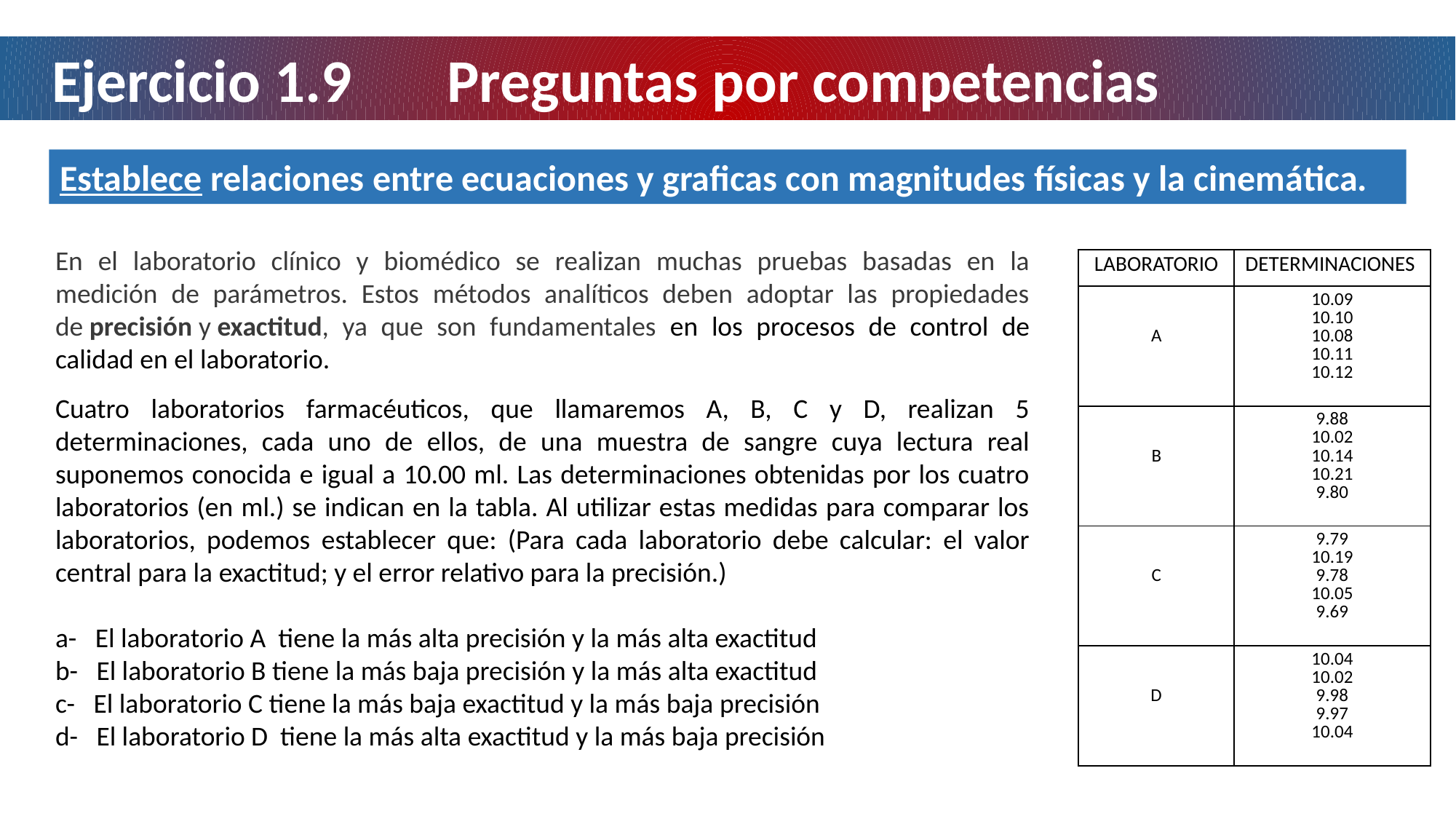

Ejercicio 1.9 	Preguntas por competencias
Establece relaciones entre ecuaciones y graficas con magnitudes físicas y la cinemática.
En el laboratorio clínico y biomédico se realizan muchas pruebas basadas en la medición de parámetros. Estos métodos analíticos deben adoptar las propiedades de precisión y exactitud, ya que son fundamentales en los procesos de control de calidad en el laboratorio.
| LABORATORIO | DETERMINACIONES |
| --- | --- |
| A | 10.09 10.10 10.08 10.11 10.12 |
| B | 9.88 10.02 10.14 10.21 9.80 |
| C | 9.79 10.19 9.78 10.05 9.69 |
| D | 10.04 10.02 9.98 9.97 10.04 |
Cuatro laboratorios farmacéuticos, que llamaremos A, B, C y D, realizan 5 determinaciones, cada uno de ellos, de una muestra de sangre cuya lectura real suponemos conocida e igual a 10.00 ml. Las determinaciones obtenidas por los cuatro laboratorios (en ml.) se indican en la tabla. Al utilizar estas medidas para comparar los laboratorios, podemos establecer que: (Para cada laboratorio debe calcular: el valor central para la exactitud; y el error relativo para la precisión.)

a-   El laboratorio A  tiene la más alta precisión y la más alta exactitud
b-   El laboratorio B tiene la más baja precisión y la más alta exactitud
c-   El laboratorio C tiene la más baja exactitud y la más baja precisión
d-   El laboratorio D  tiene la más alta exactitud y la más baja precisión